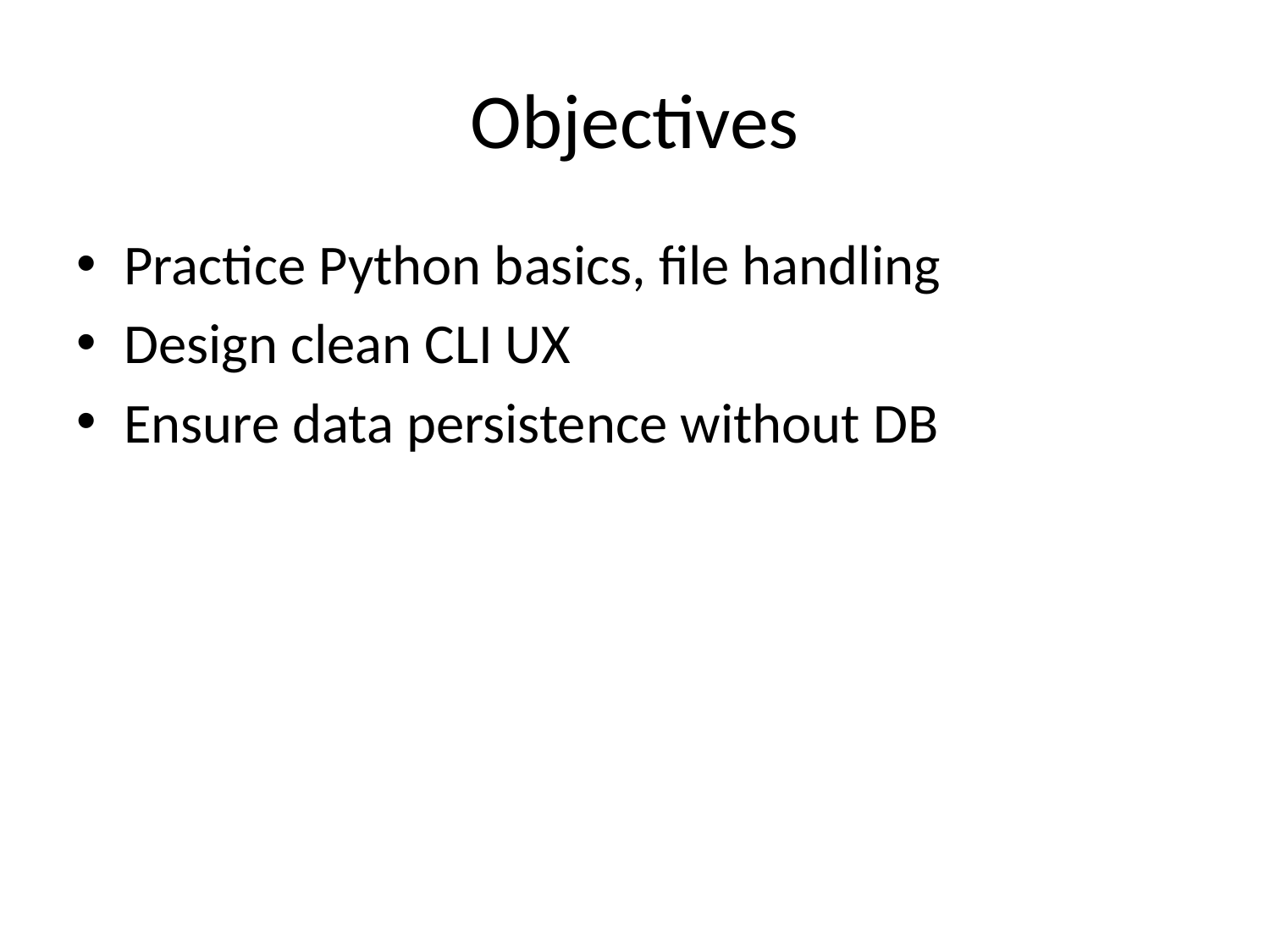

# Objectives
Practice Python basics, file handling
Design clean CLI UX
Ensure data persistence without DB